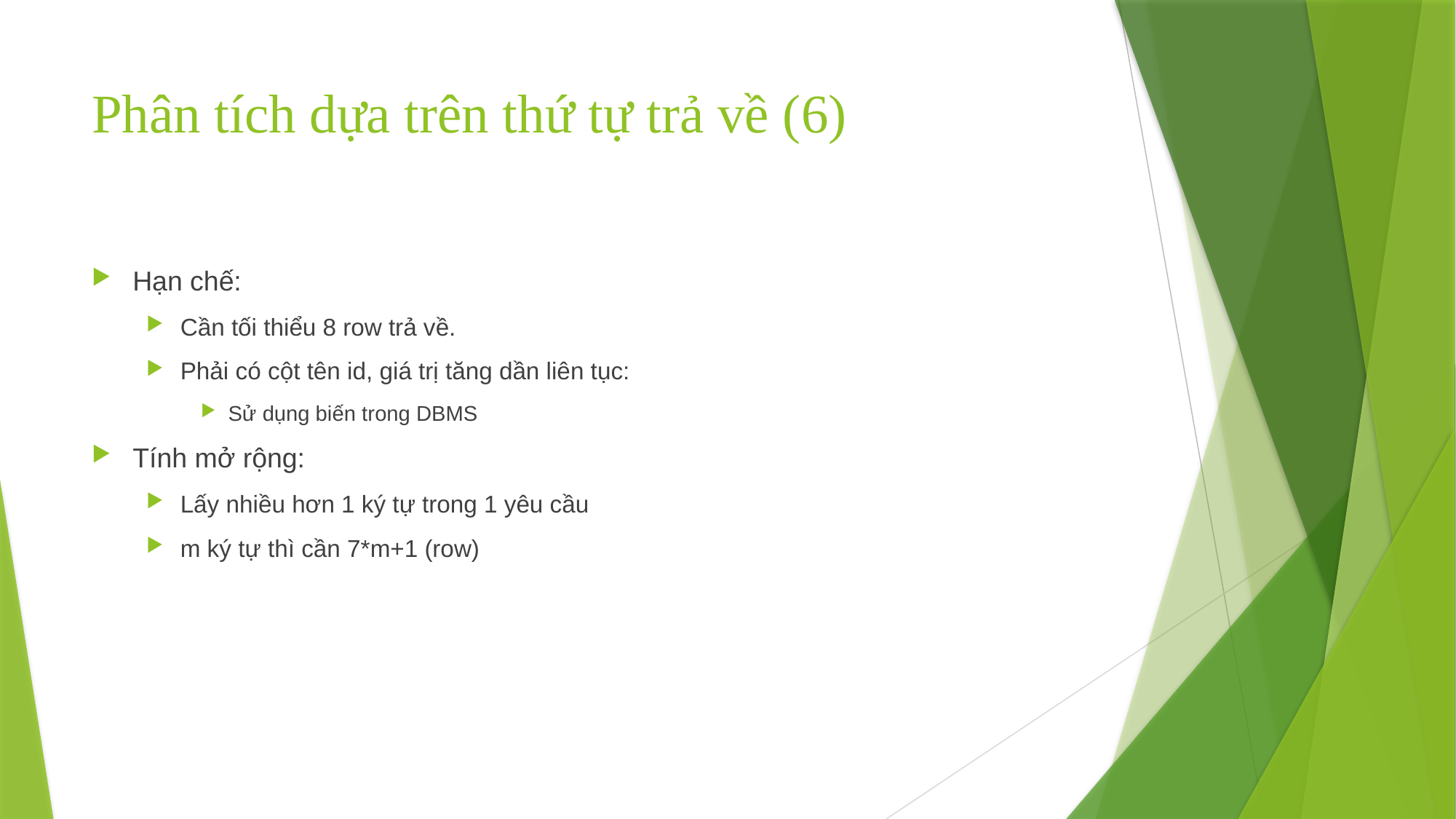

# Phân tích dựa trên thứ tự trả về (6)
Hạn chế:
Cần tối thiểu 8 row trả về.
Phải có cột tên id, giá trị tăng dần liên tục:
Sử dụng biến trong DBMS
Tính mở rộng:
Lấy nhiều hơn 1 ký tự trong 1 yêu cầu
m ký tự thì cần 7*m+1 (row)